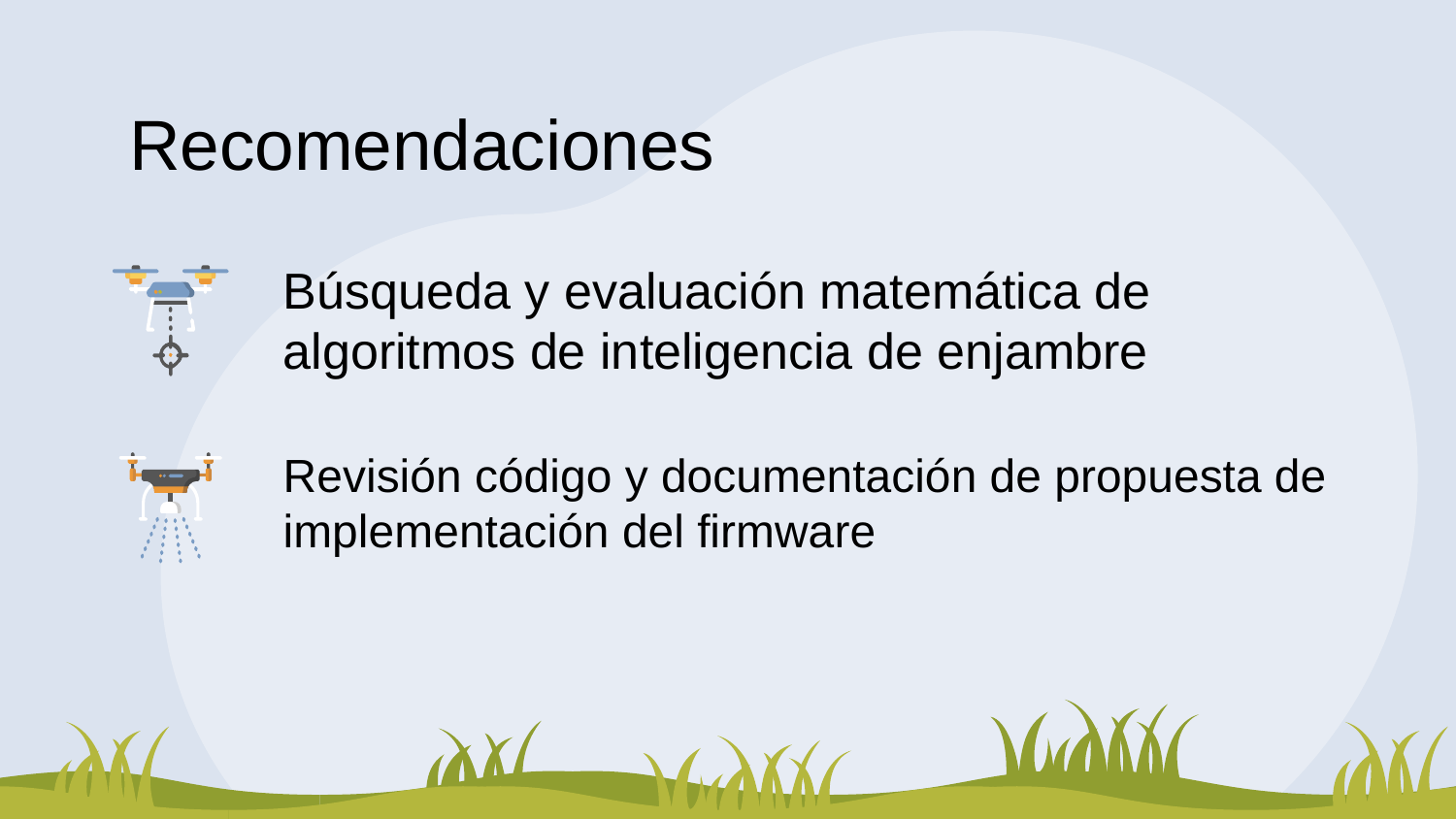

# Recomendaciones
Búsqueda y evaluación matemática de algoritmos de inteligencia de enjambre

Revisión código y documentación de propuesta de implementación del firmware